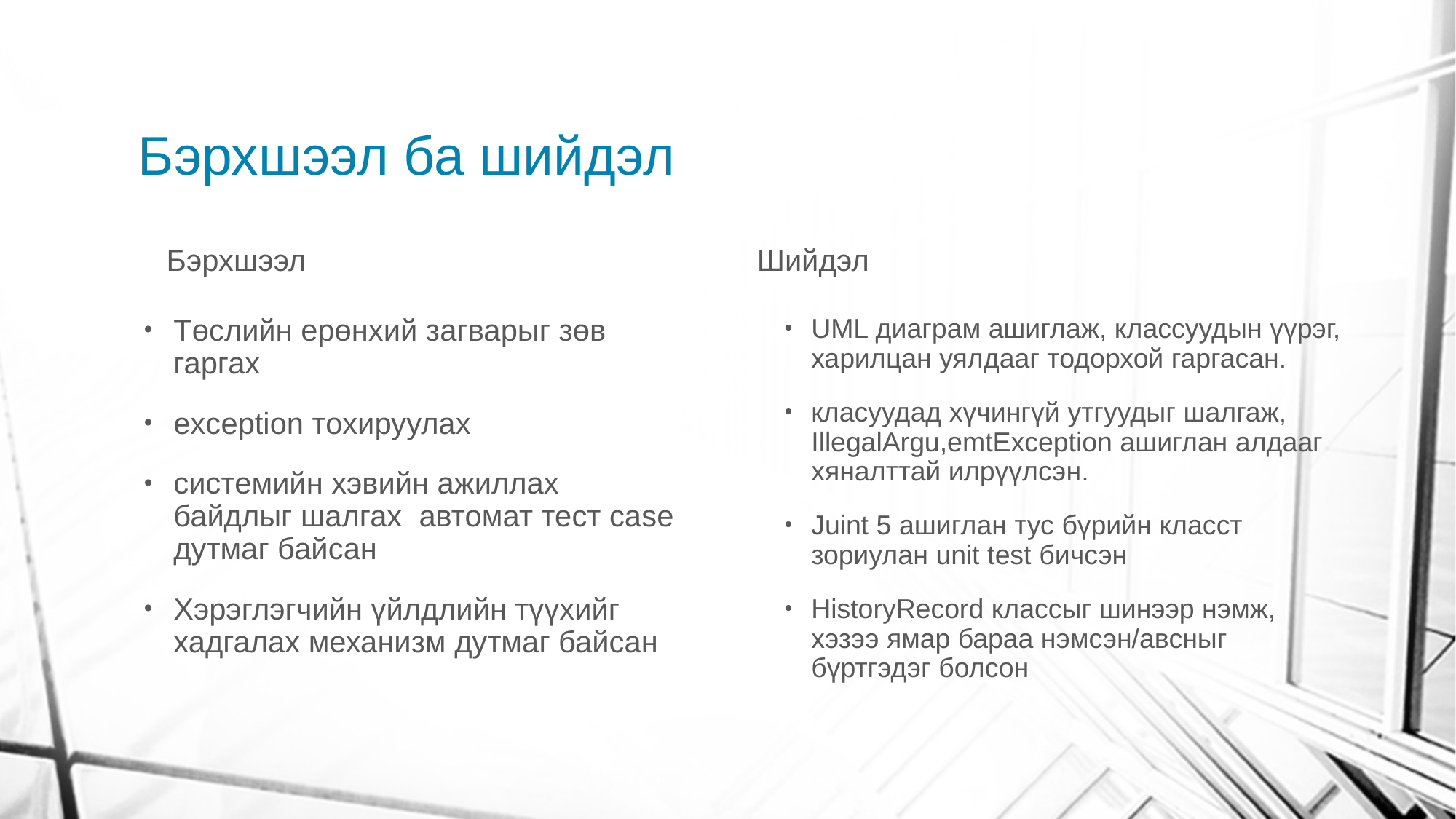

# Бэрхшээл ба шийдэл
Бэрхшээл
Шийдэл
Төслийн ерөнхий загварыг зөв гаргах
exception тохируулах
системийн хэвийн ажиллах байдлыг шалгах  автомат тест case дутмаг байсан
Хэрэглэгчийн үйлдлийн түүхийг хадгалах механизм дутмаг байсан
UML диаграм ашиглаж, классуудын үүрэг, харилцан уялдааг тодорхой гаргасан.
класуудад хүчингүй утгуудыг шалгаж, IllegalArgu,emtException ашиглан алдааг хяналттай илрүүлсэн.
Juint 5 ашиглан тус бүрийн класст зориулан unit test бичсэн
HistoryRecord классыг шинээр нэмж, хэзээ ямар бараа нэмсэн/авсныг бүртгэдэг болсон